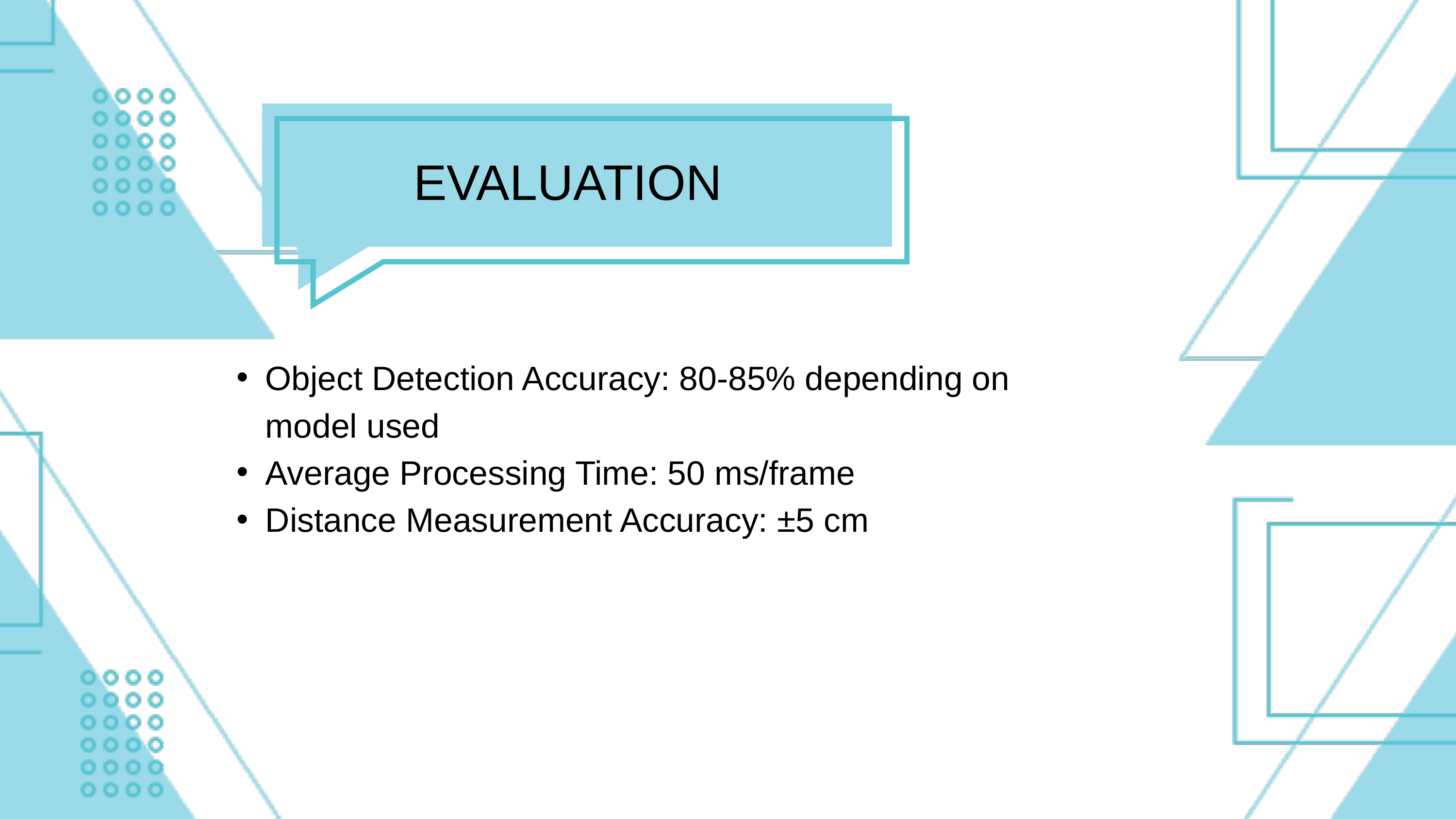

EVALUATION
Object Detection Accuracy: 80-85% depending on model used
Average Processing Time: 50 ms/frame
Distance Measurement Accuracy: ±5 cm